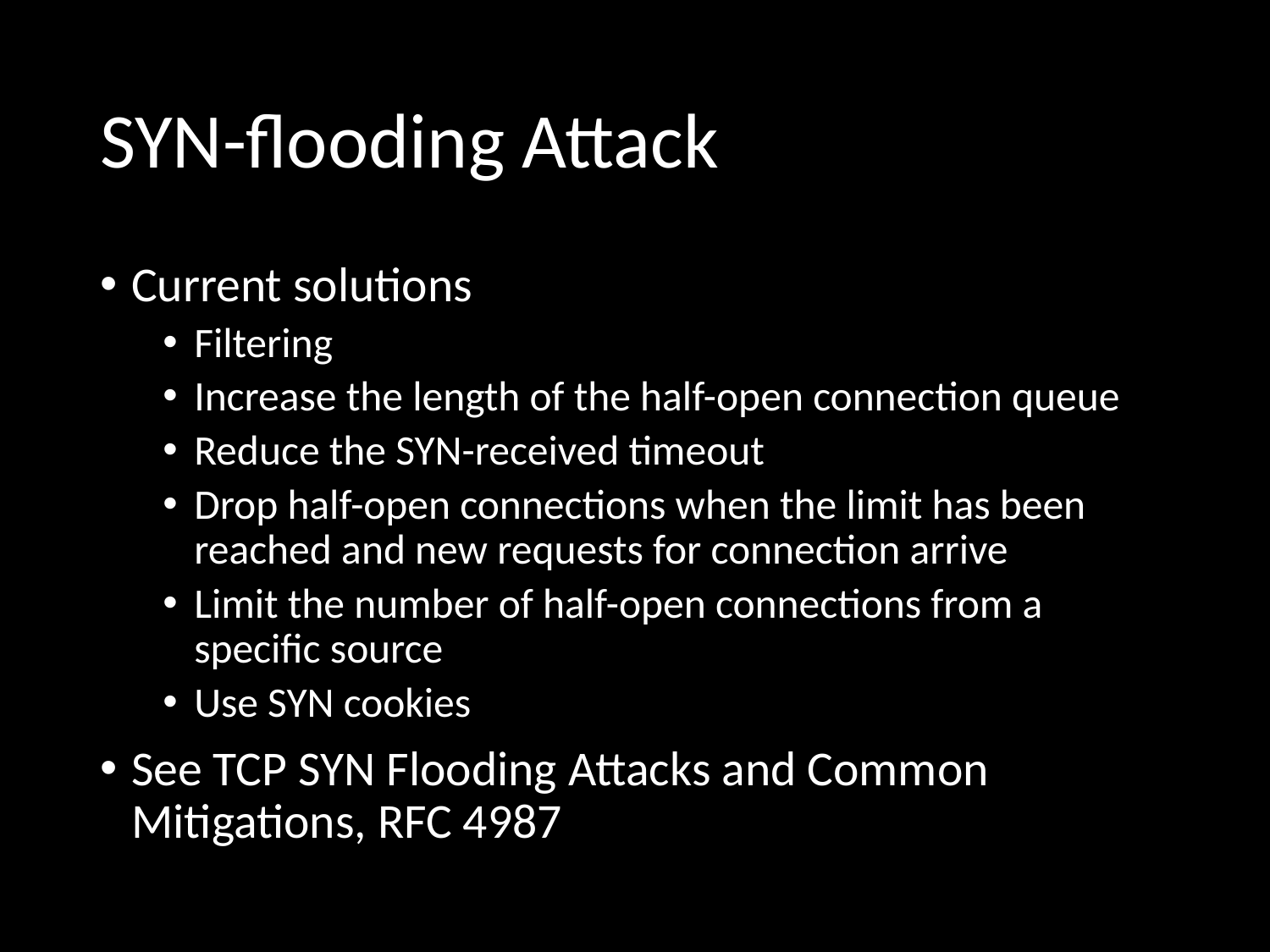

# SYN-flooding Attack
Current solutions
Filtering
Increase the length of the half-open connection queue
Reduce the SYN-received timeout
Drop half-open connections when the limit has been reached and new requests for connection arrive
Limit the number of half-open connections from a specific source
Use SYN cookies
See TCP SYN Flooding Attacks and Common Mitigations, RFC 4987